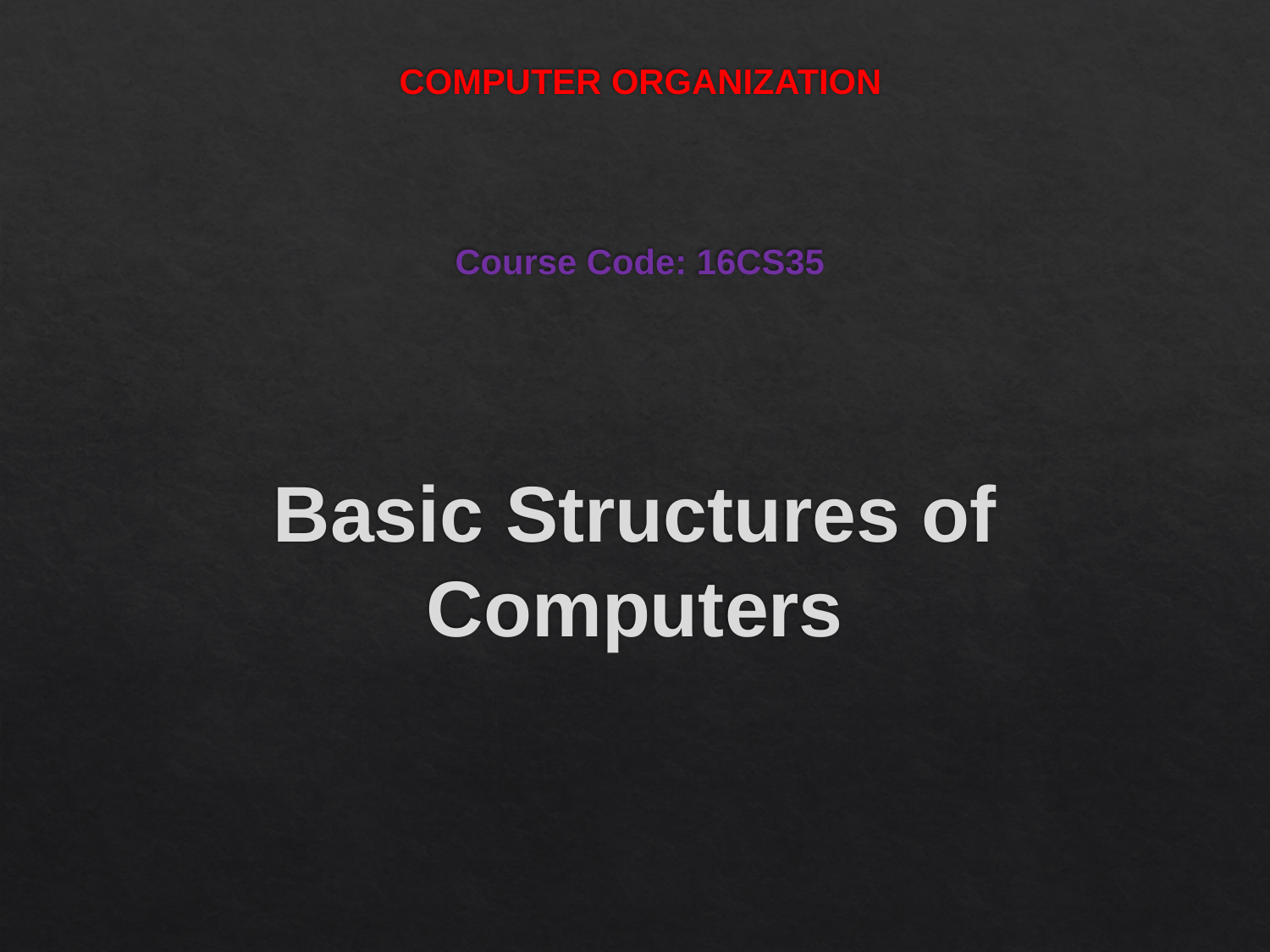

COMPUTER ORGANIZATION

Course Code: 16CS35
# Basic Structures of Computers